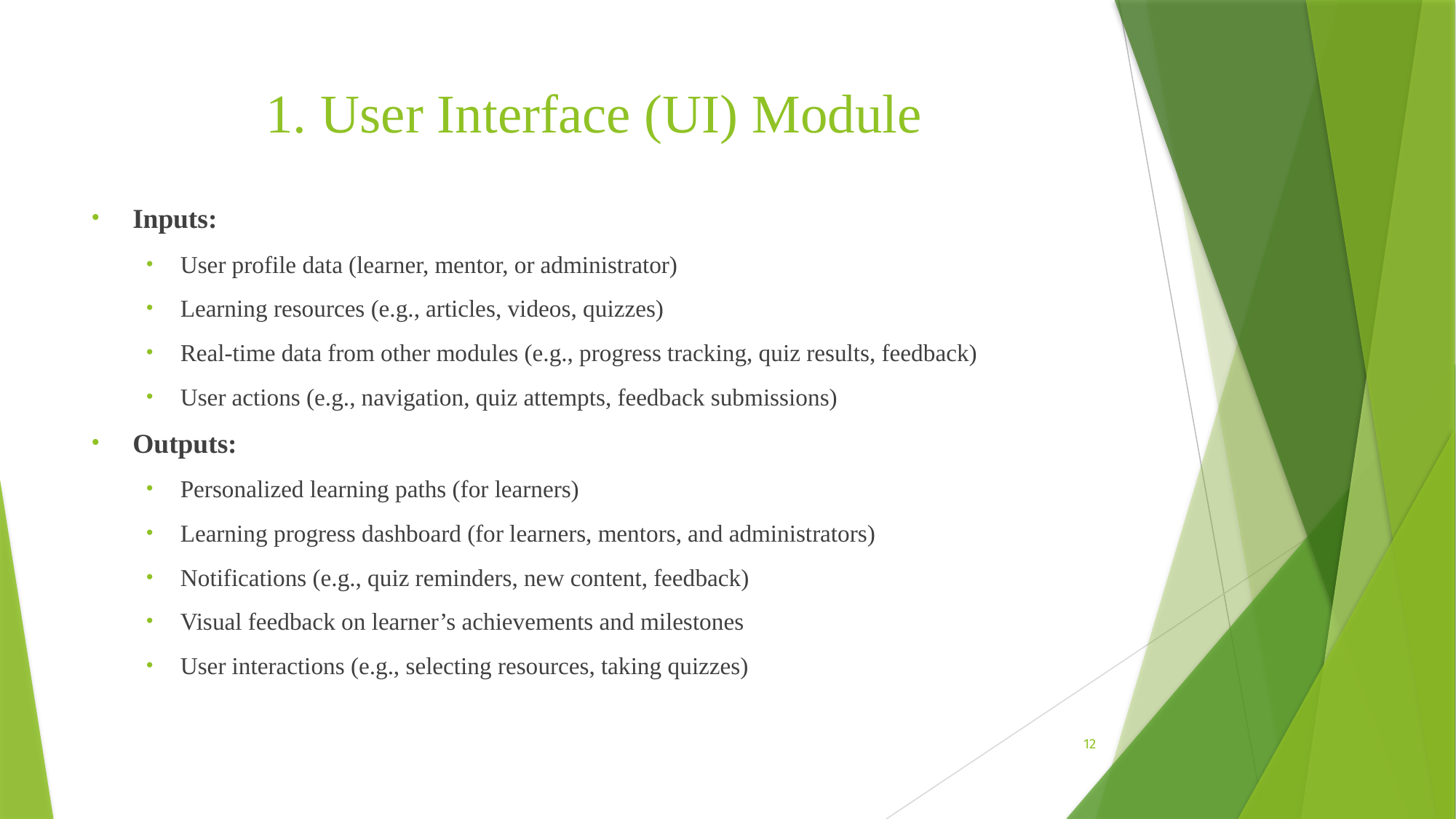

# 1. User Interface (UI) Module
Inputs:
User profile data (learner, mentor, or administrator)
Learning resources (e.g., articles, videos, quizzes)
Real-time data from other modules (e.g., progress tracking, quiz results, feedback)
User actions (e.g., navigation, quiz attempts, feedback submissions)
Outputs:
Personalized learning paths (for learners)
Learning progress dashboard (for learners, mentors, and administrators)
Notifications (e.g., quiz reminders, new content, feedback)
Visual feedback on learner’s achievements and milestones
User interactions (e.g., selecting resources, taking quizzes)

12